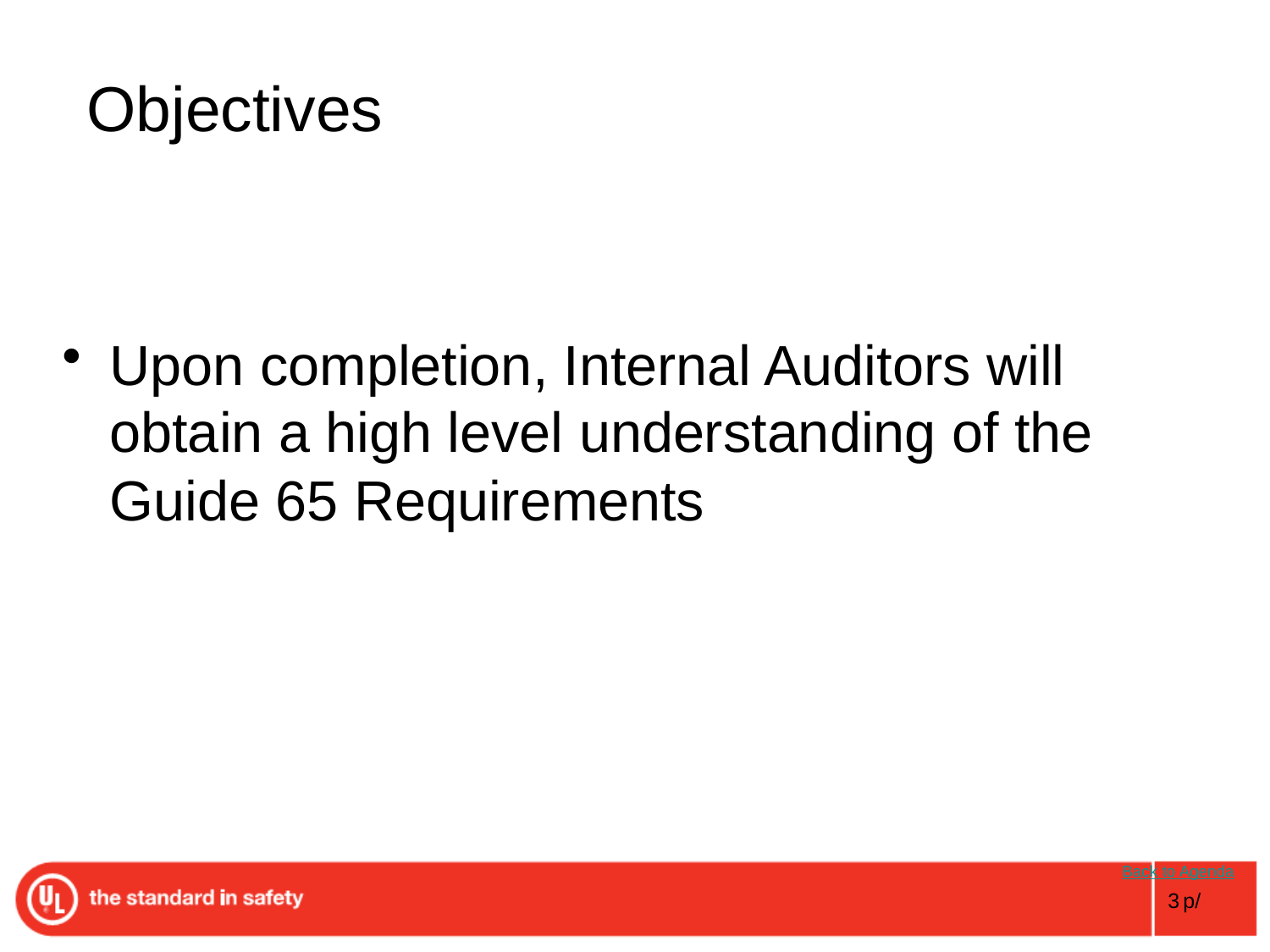

# Objectives

Upon completion, Internal Auditors will obtain a high level understanding of the Guide 65 Requirements

Back to Agenda